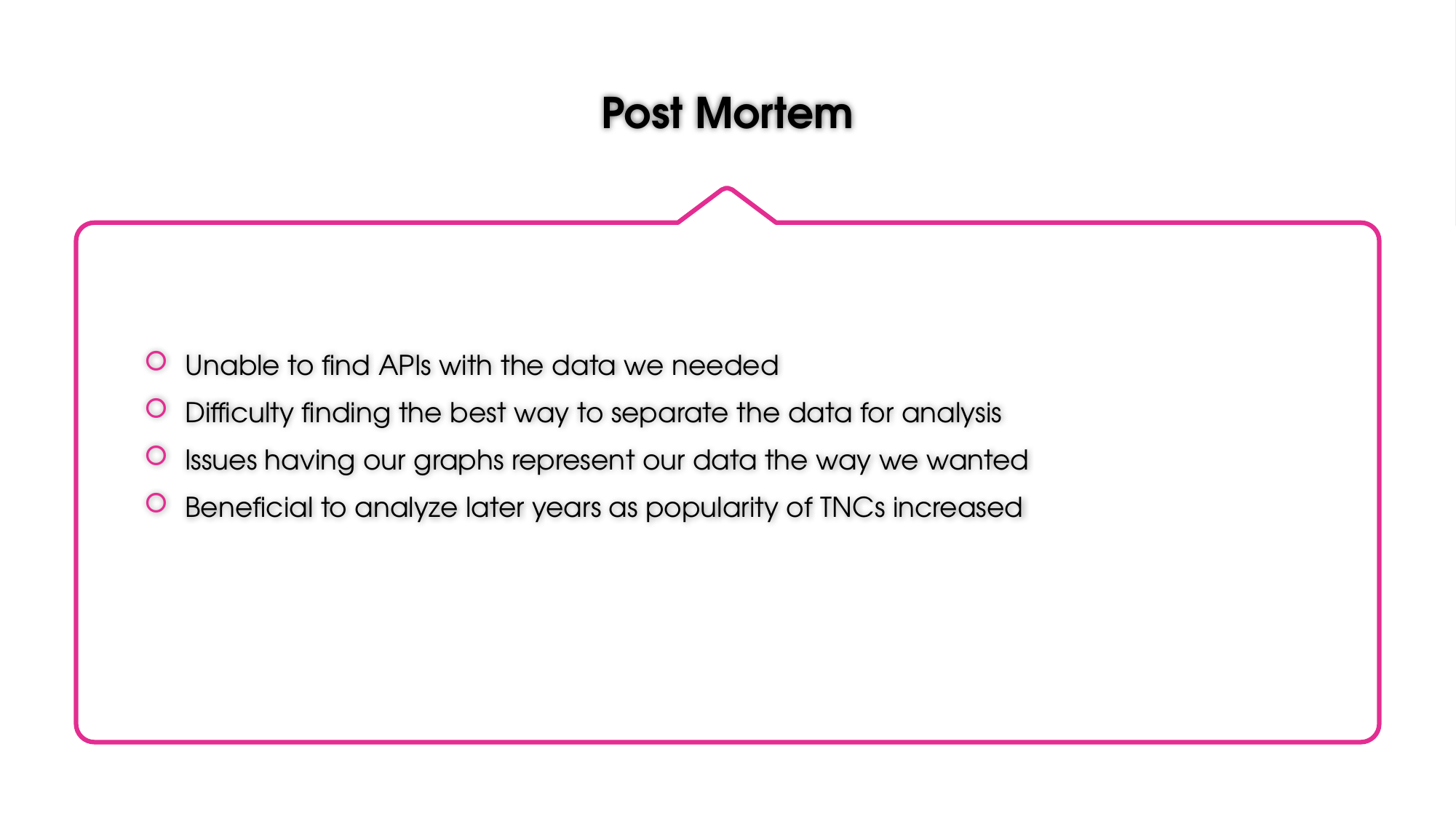

# Post Mortem

Unable to find APIs with the data we needed
Difficulty finding the best way to separate the data for analysis
Issues having our graphs represent our data the way we wanted
Beneficial to analyze later years as popularity of TNCs increased